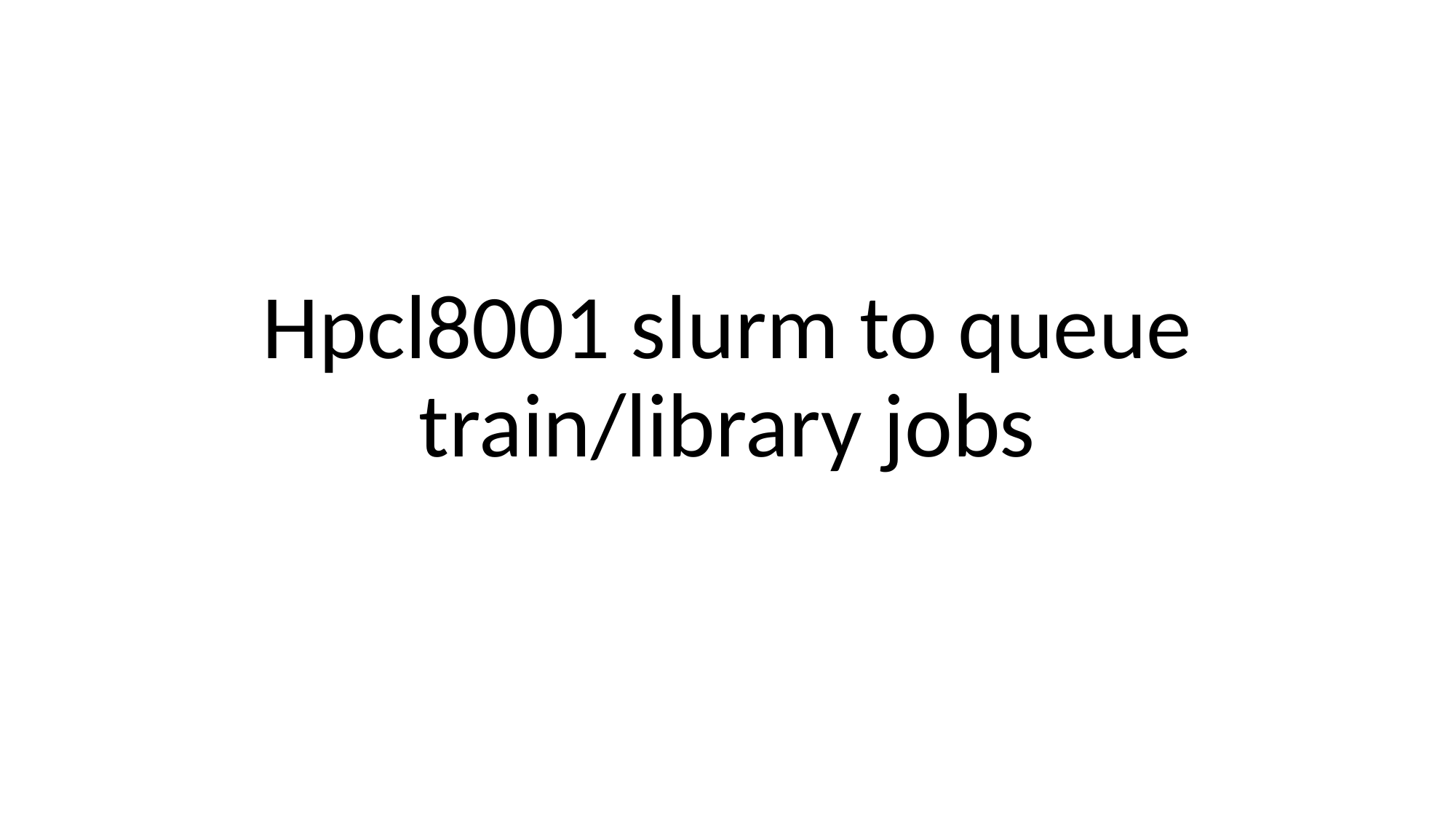

# Hpcl8001 slurm to queue train/library jobs